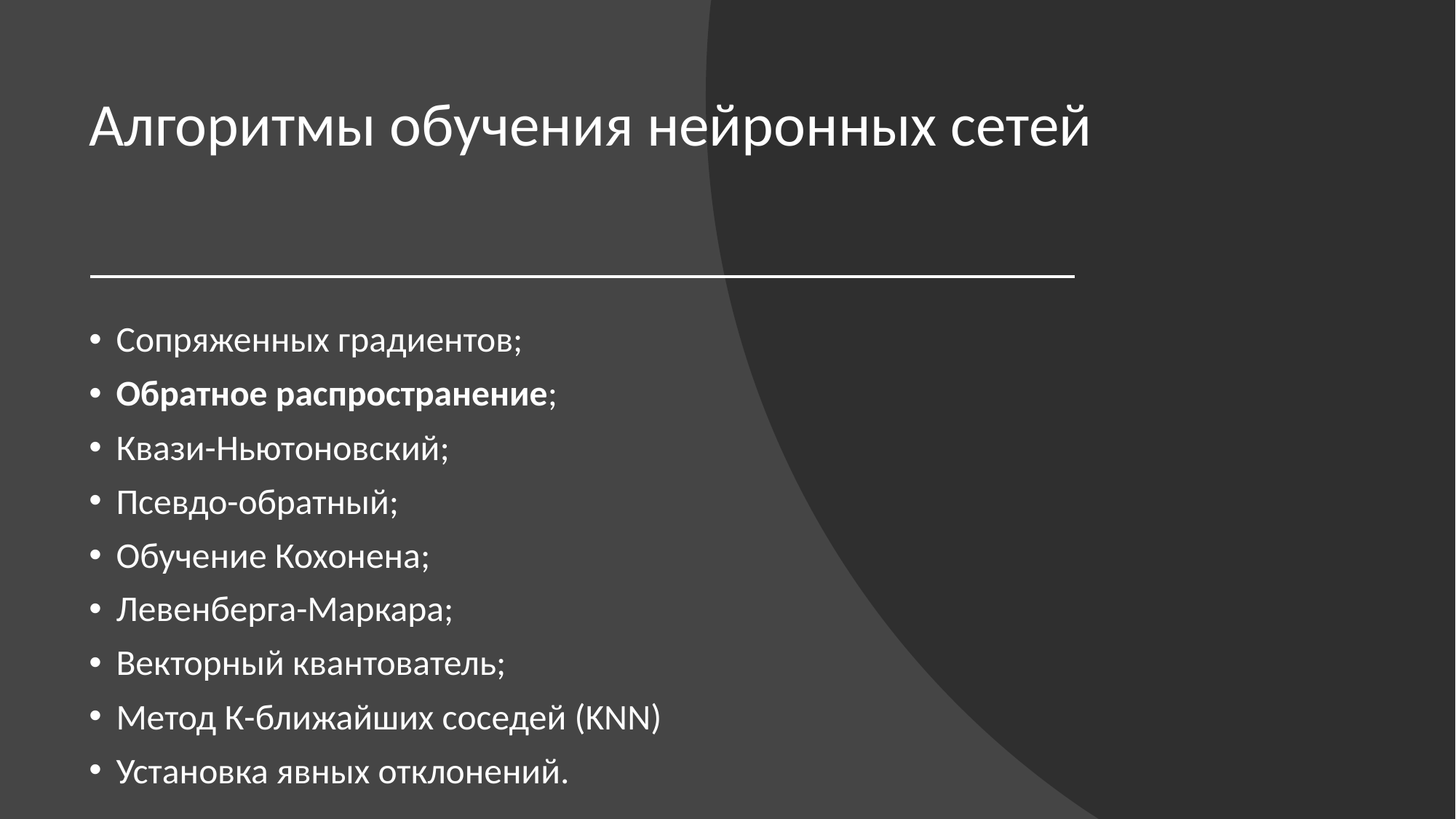

# Алгоритмы обучения нейронных сетей
Сопряженных градиентов;
Обратное распространение;
Квази-Ньютоновский;
Псевдо-обратный;
Обучение Кохонена;
Левенберга-Маркара;
Векторный квантователь;
Метод К-ближайших соседей (KNN)
Установка явных отклонений.